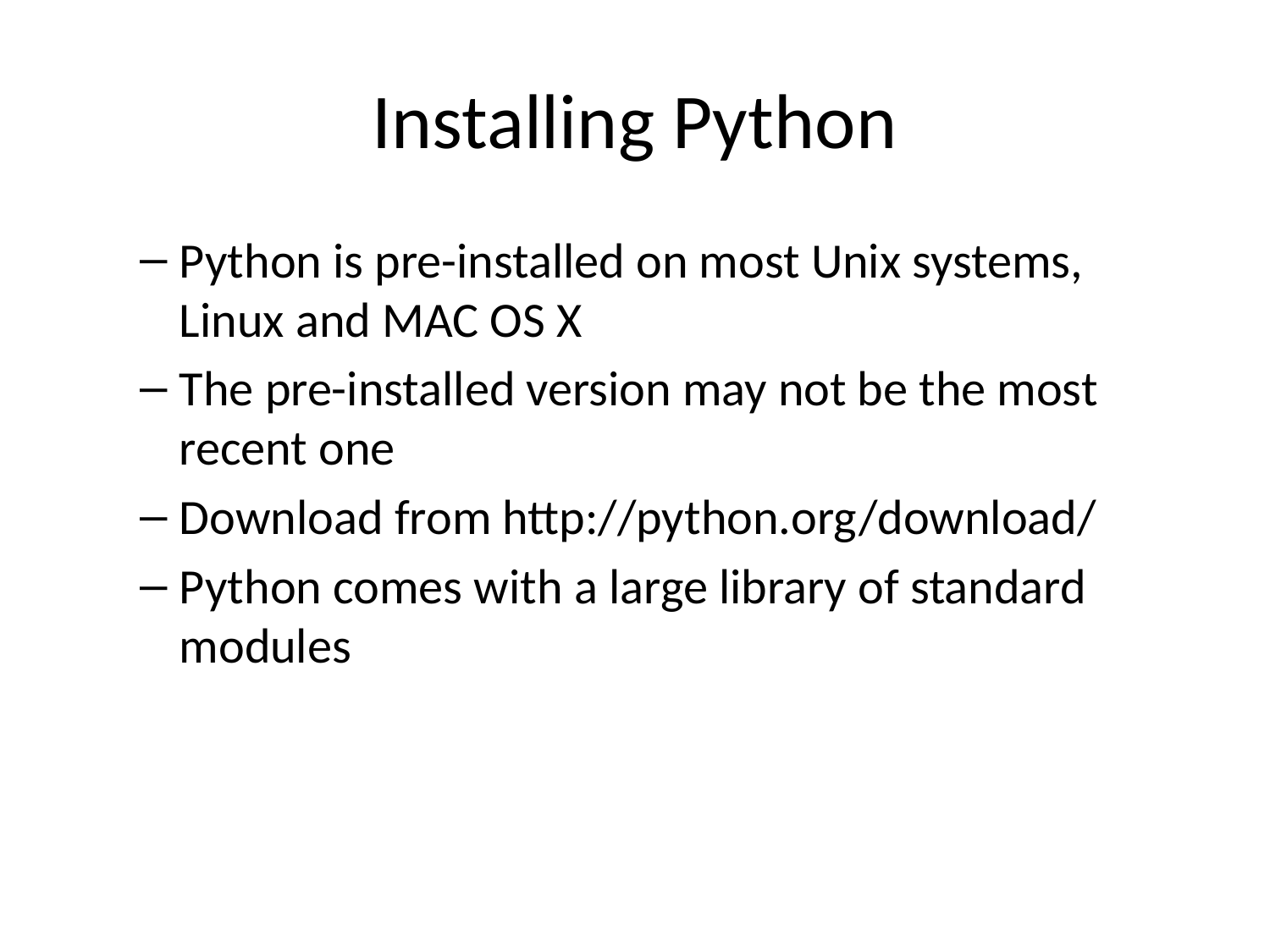

# Installing Python
Python is pre-installed on most Unix systems, Linux and MAC OS X
The pre-installed version may not be the most recent one
Download from http://python.org/download/
Python comes with a large library of standard modules